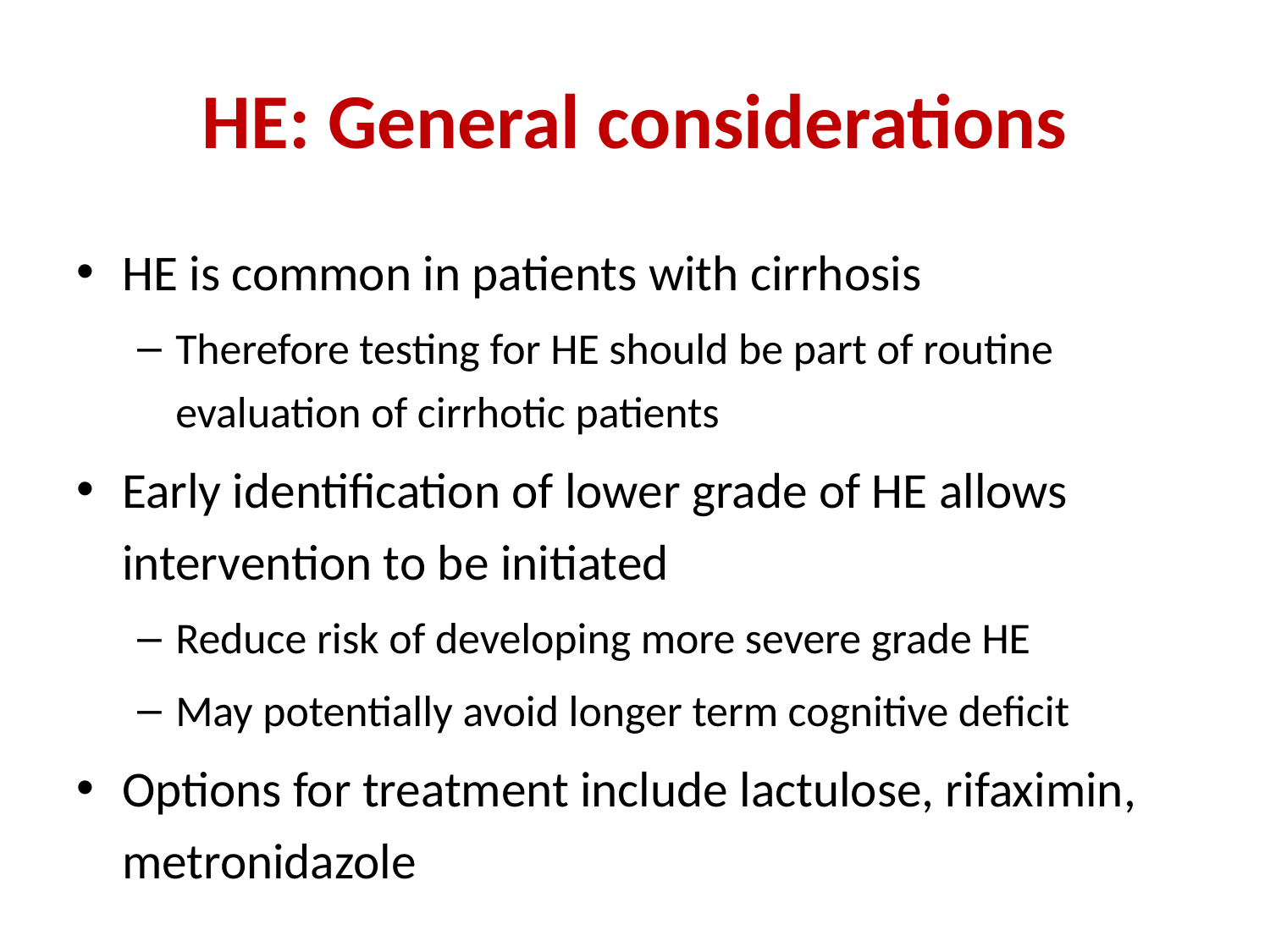

# HE: General considerations
HE is common in patients with cirrhosis
Therefore testing for HE should be part of routine evaluation of cirrhotic patients
Early identification of lower grade of HE allows intervention to be initiated
Reduce risk of developing more severe grade HE
May potentially avoid longer term cognitive deficit
Options for treatment include lactulose, rifaximin, metronidazole